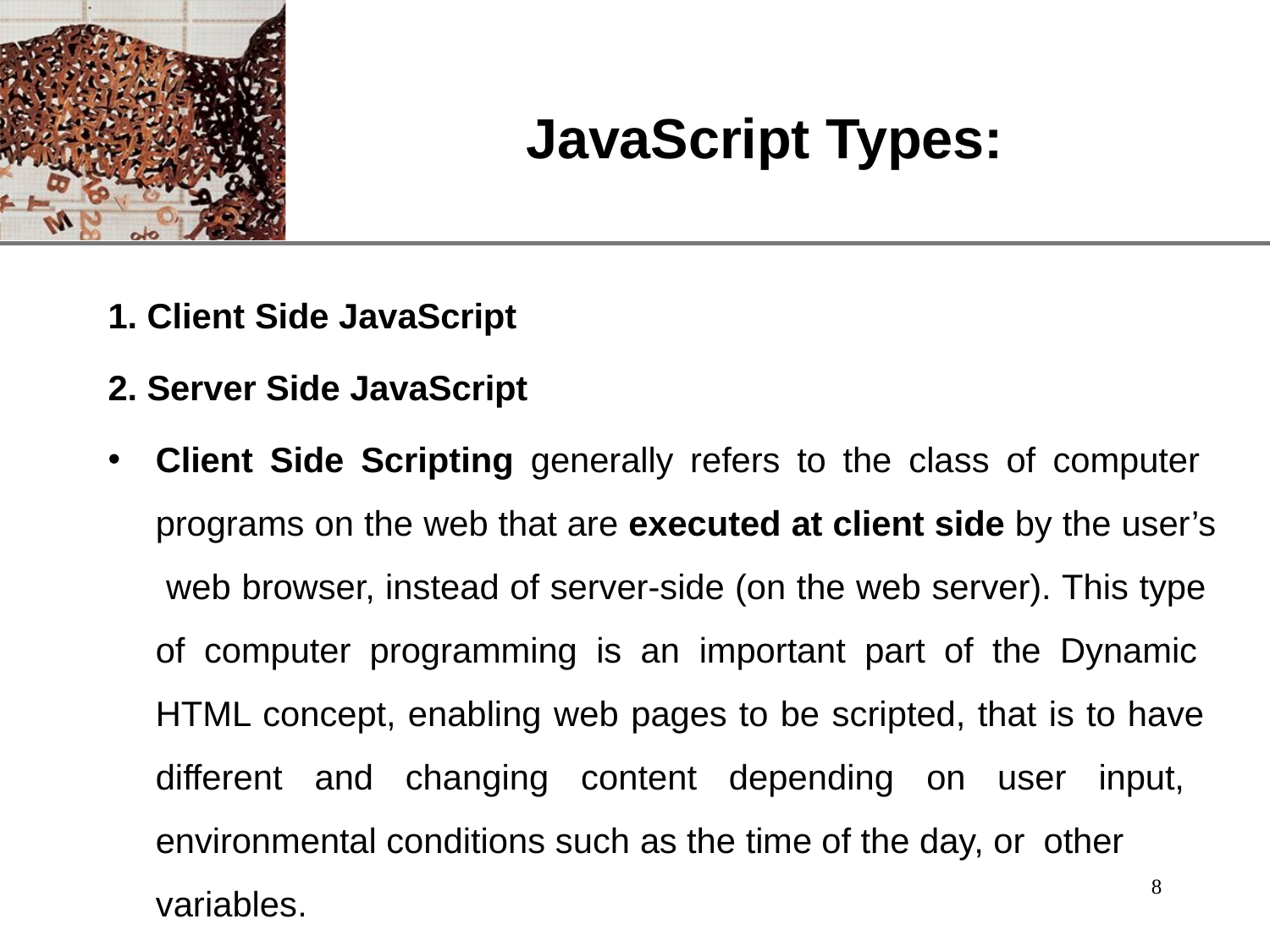

# JavaScript Types:
Client Side JavaScript
Server Side JavaScript
Client Side Scripting generally refers to the class of computer  programs on the web that are executed at client side by the user’s  web browser, instead of server-side (on the web server). This type  of computer programming is an important part of the Dynamic  HTML concept, enabling web pages to be scripted, that is to have  different and changing content depending on user input,  environmental conditions such as the time of the day, or other
8
variables.